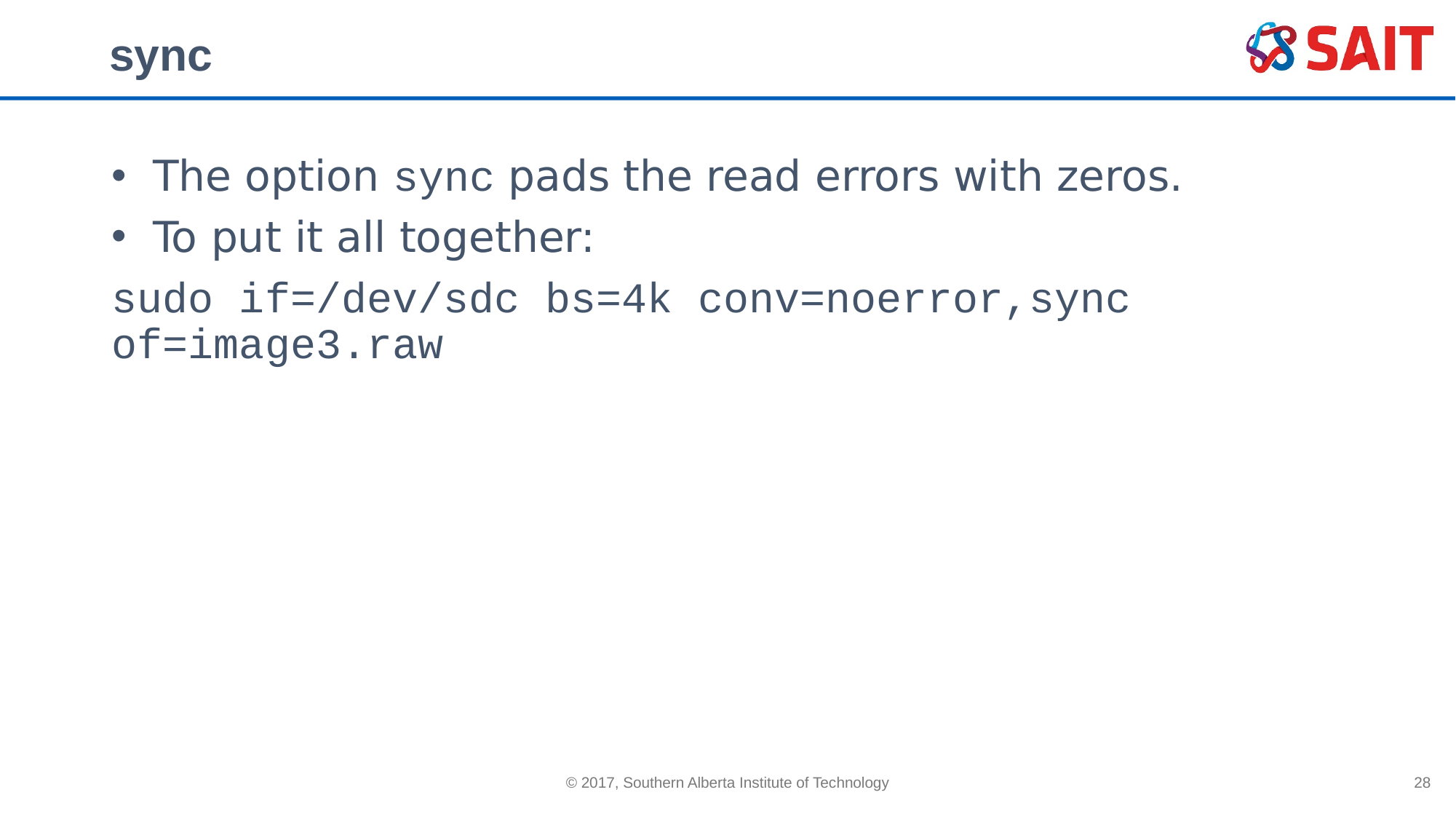

# sync
The option sync pads the read errors with zeros.
To put it all together:
sudo if=/dev/sdc bs=4k conv=noerror,sync of=image3.raw